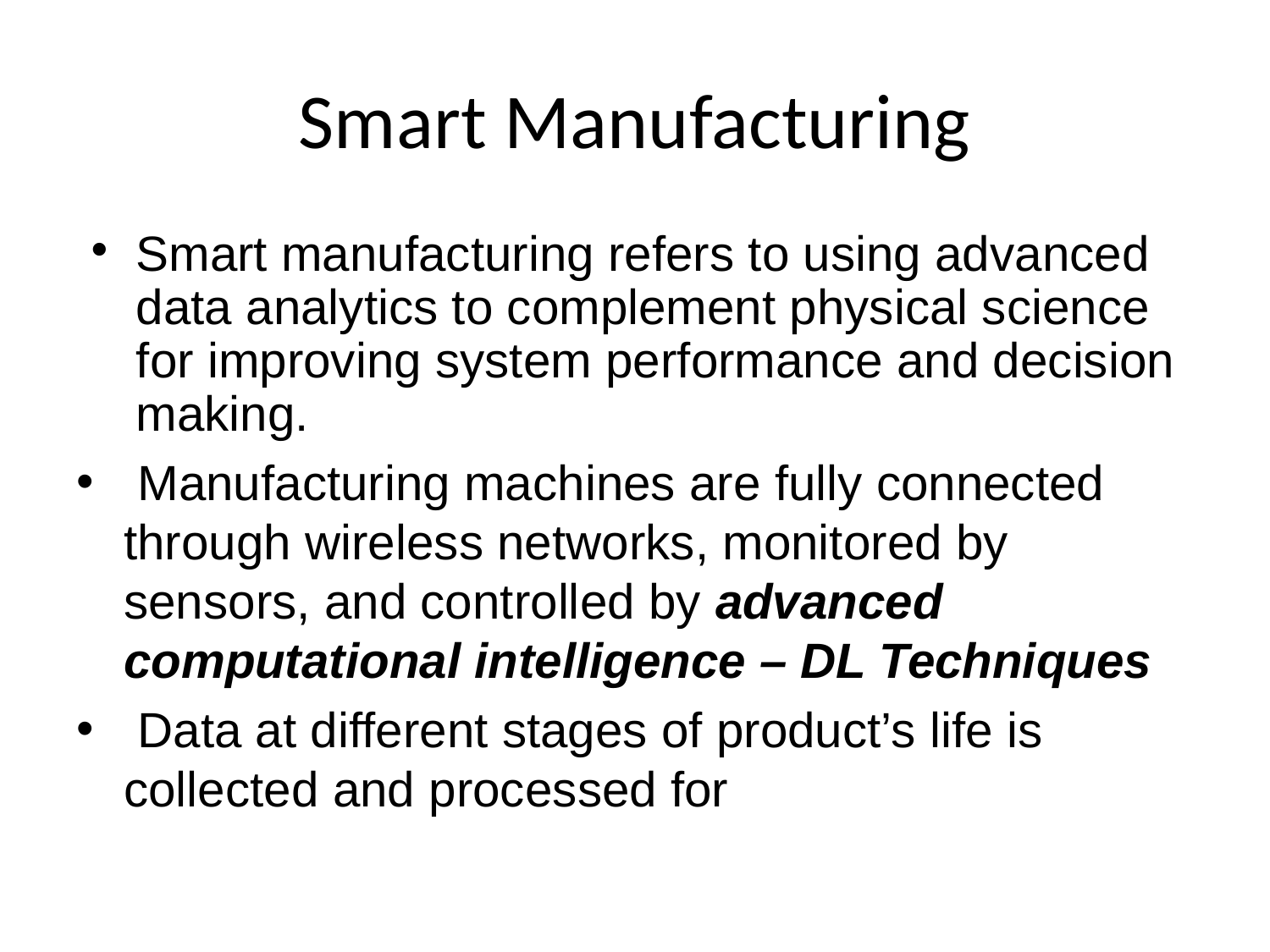

# Smart Manufacturing
Smart manufacturing refers to using advanced data analytics to complement physical science for improving system performance and decision making.
 Manufacturing machines are fully connected through wireless networks, monitored by sensors, and controlled by advanced computational intelligence – DL Techniques
 Data at different stages of product’s life is collected and processed for